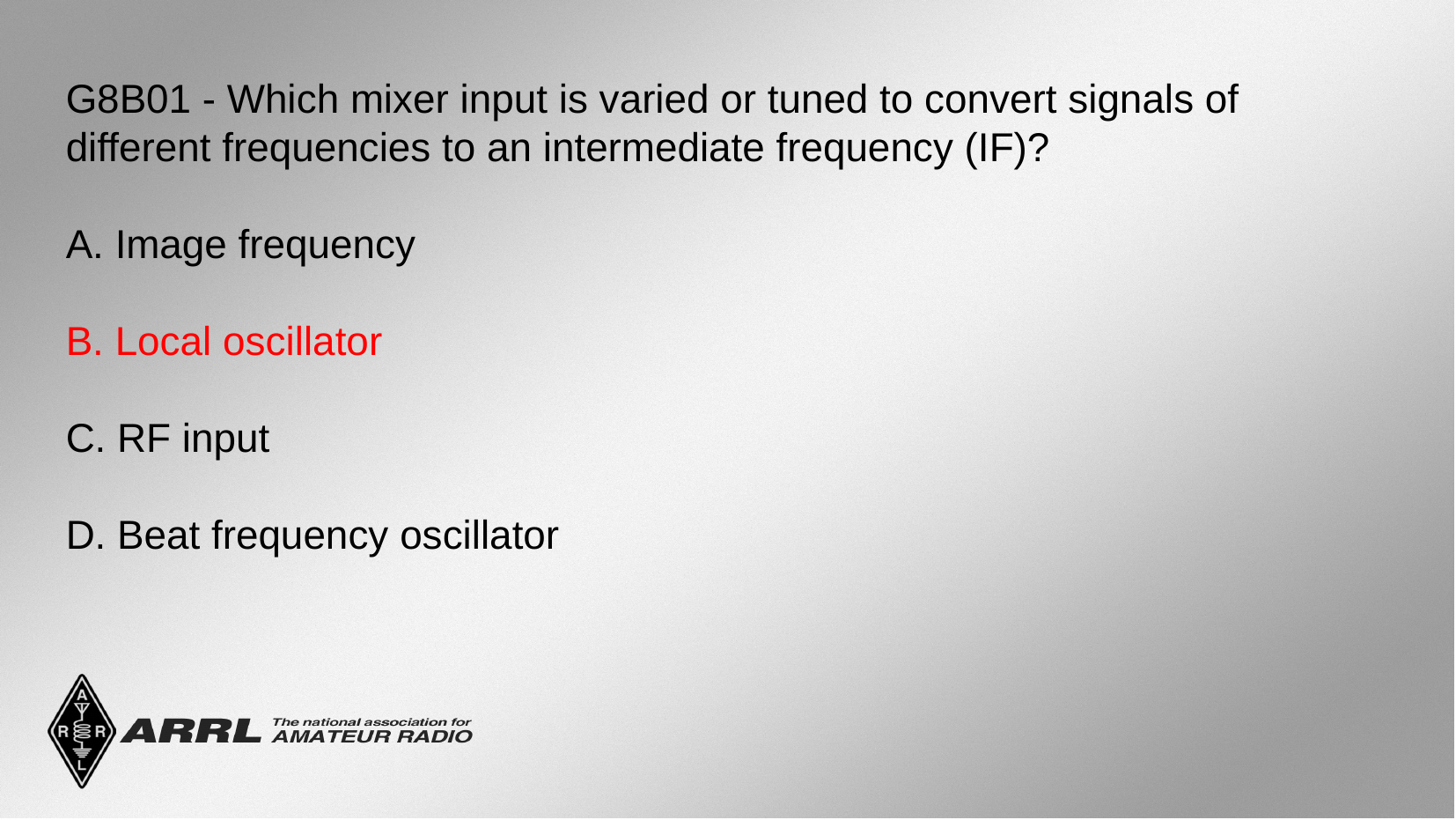

G8B01 - Which mixer input is varied or tuned to convert signals of different frequencies to an intermediate frequency (IF)?

A. Image frequency

B. Local oscillator

C. RF input

D. Beat frequency oscillator